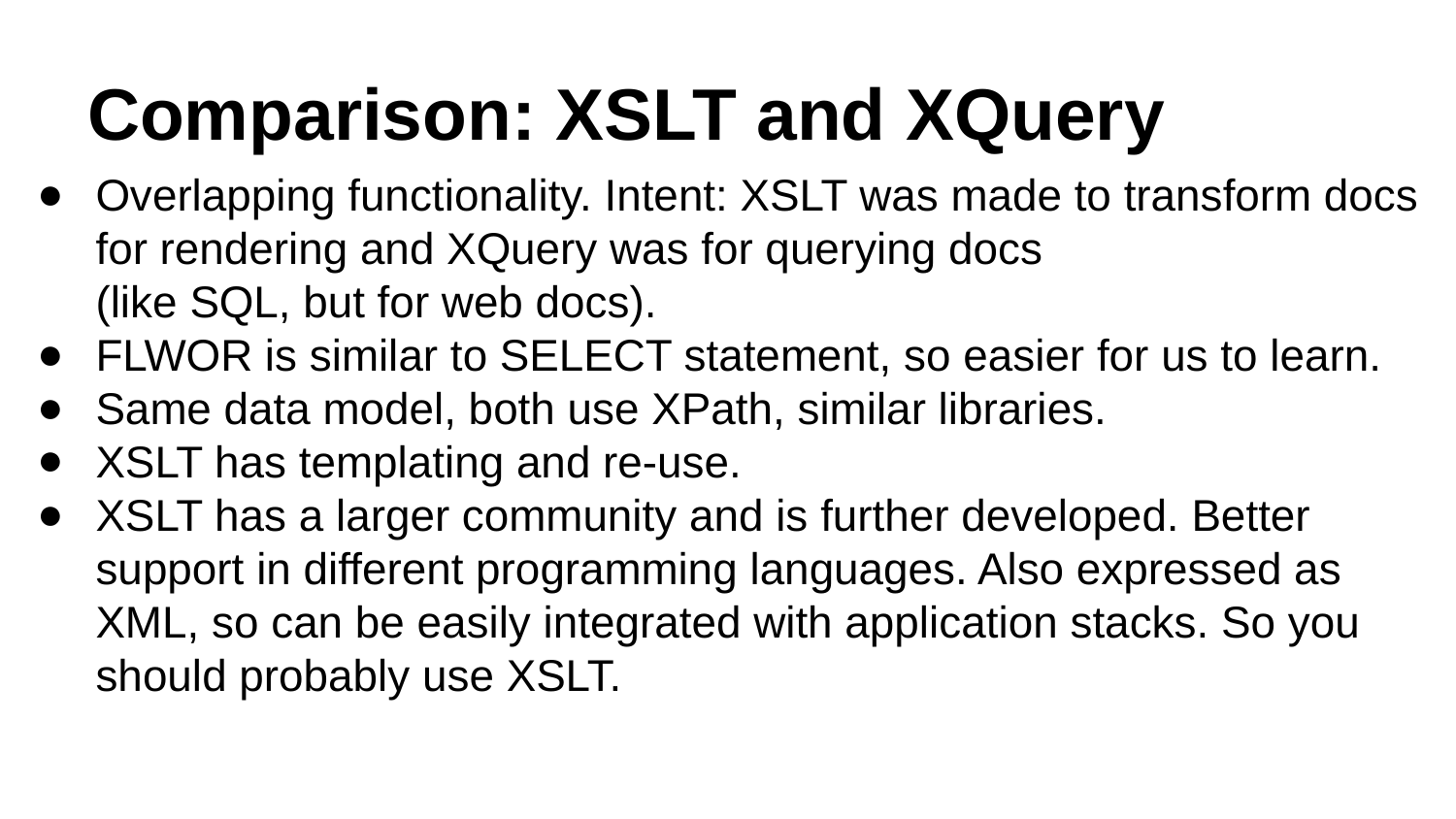

# Comparison: XSLT and XQuery
Overlapping functionality. Intent: XSLT was made to transform docs for rendering and XQuery was for querying docs
(like SQL, but for web docs).
FLWOR is similar to SELECT statement, so easier for us to learn.
Same data model, both use XPath, similar libraries.
XSLT has templating and re-use.
XSLT has a larger community and is further developed. Better support in different programming languages. Also expressed as XML, so can be easily integrated with application stacks. So you should probably use XSLT.